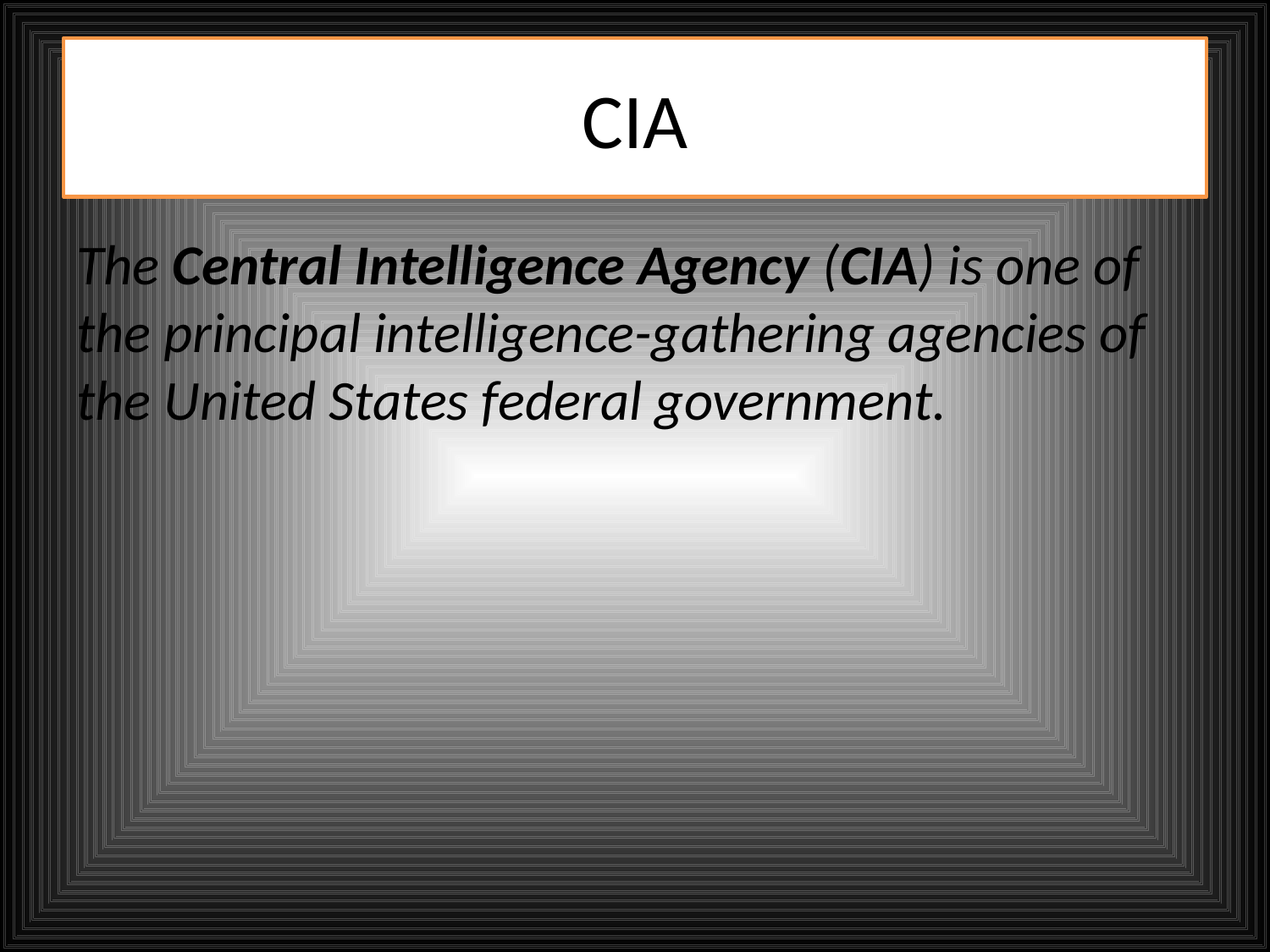

# CIA
The Central Intelligence Agency (CIA) is one of the principal intelligence-gathering agencies of the United States federal government.